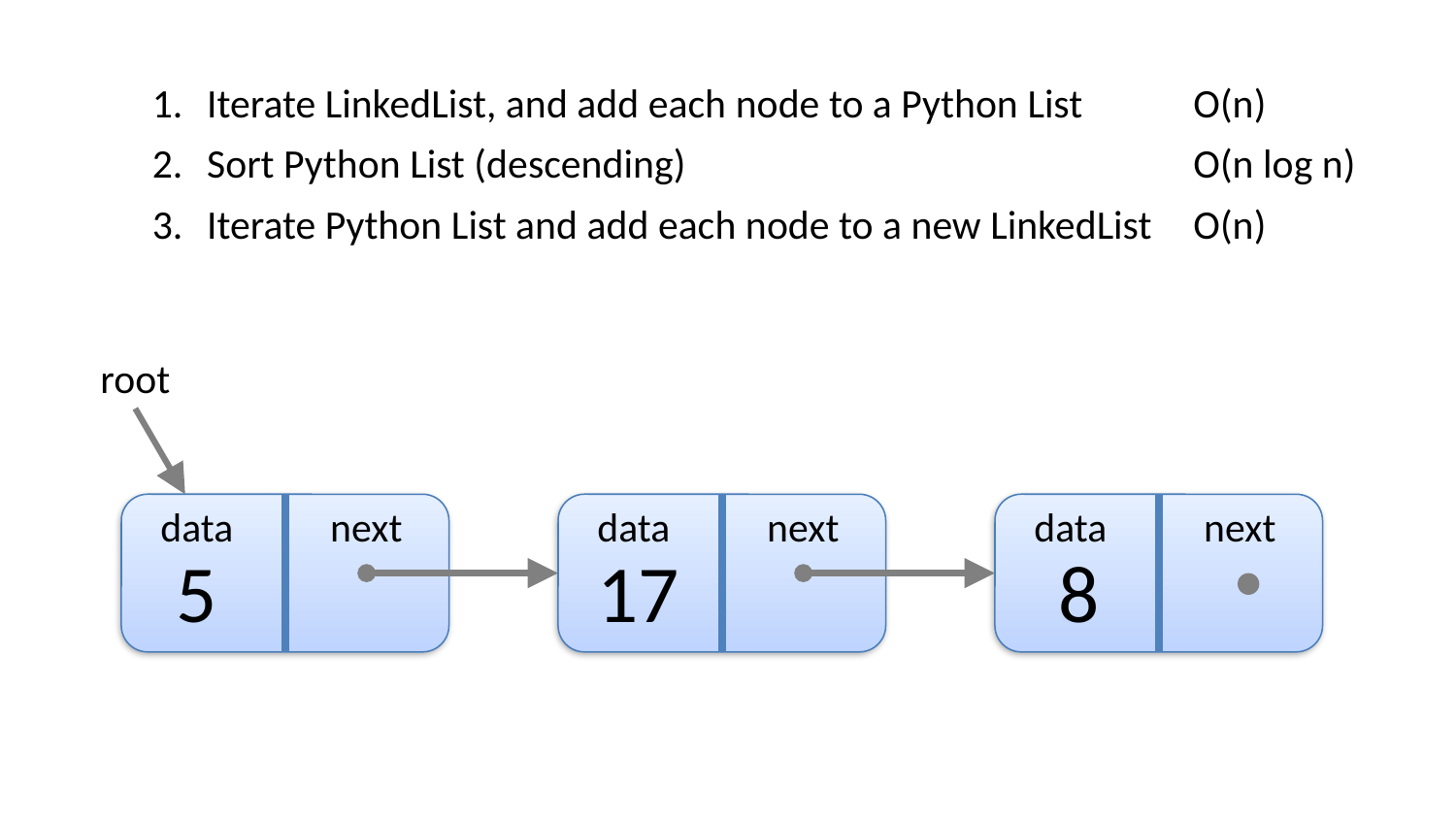

Iterate LinkedList, and add each node to a Python List
Sort Python List (descending)
Iterate Python List and add each node to a new LinkedList
O(n)
O(n log n)
O(n)
root

data
next
5

data
next
17

data
next
8